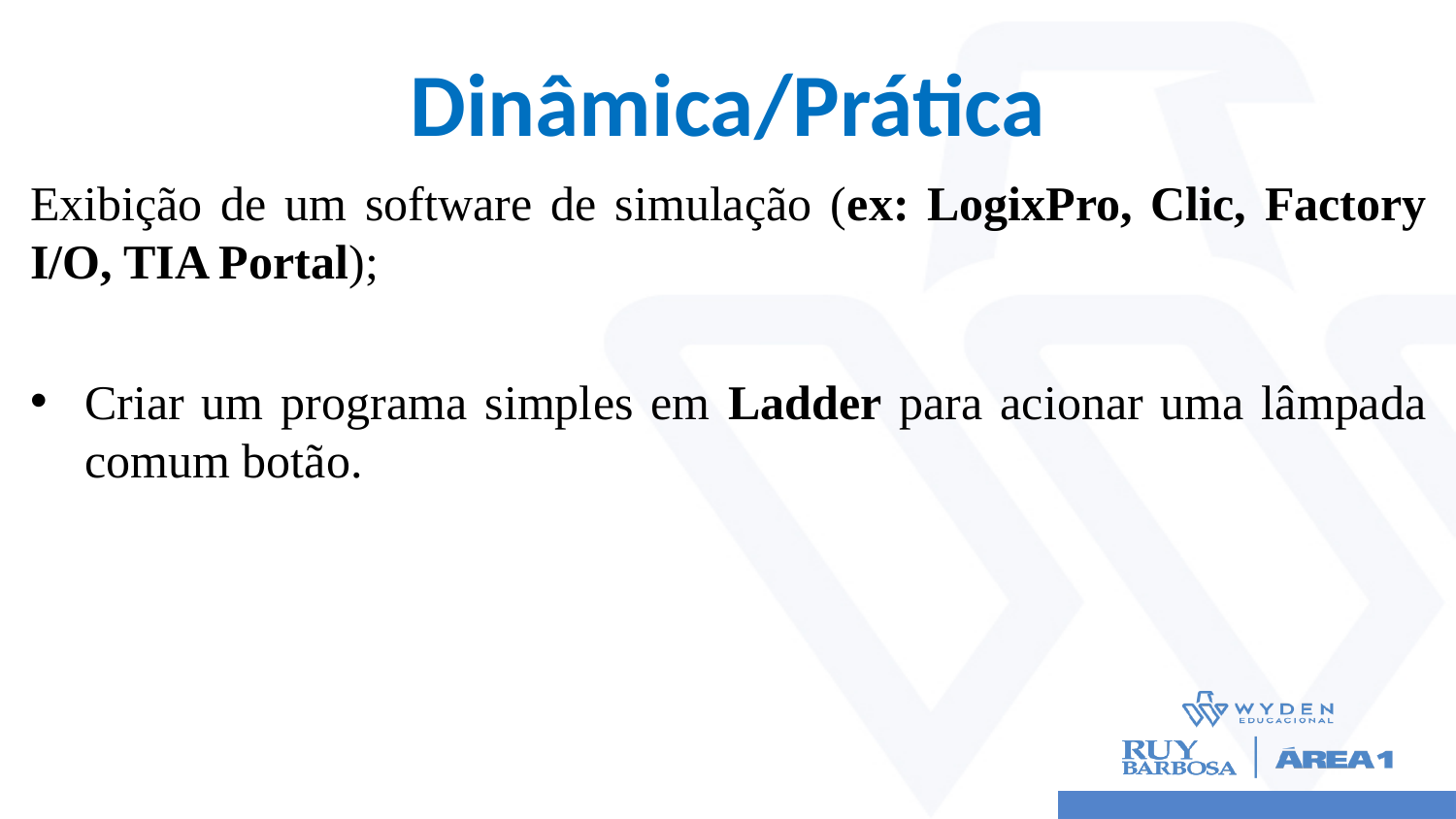

# Dinâmica/Prática
Exibição de um software de simulação (ex: LogixPro, Clic, Factory I/O, TIA Portal);

Criar um programa simples em Ladder para acionar uma lâmpada comum botão.